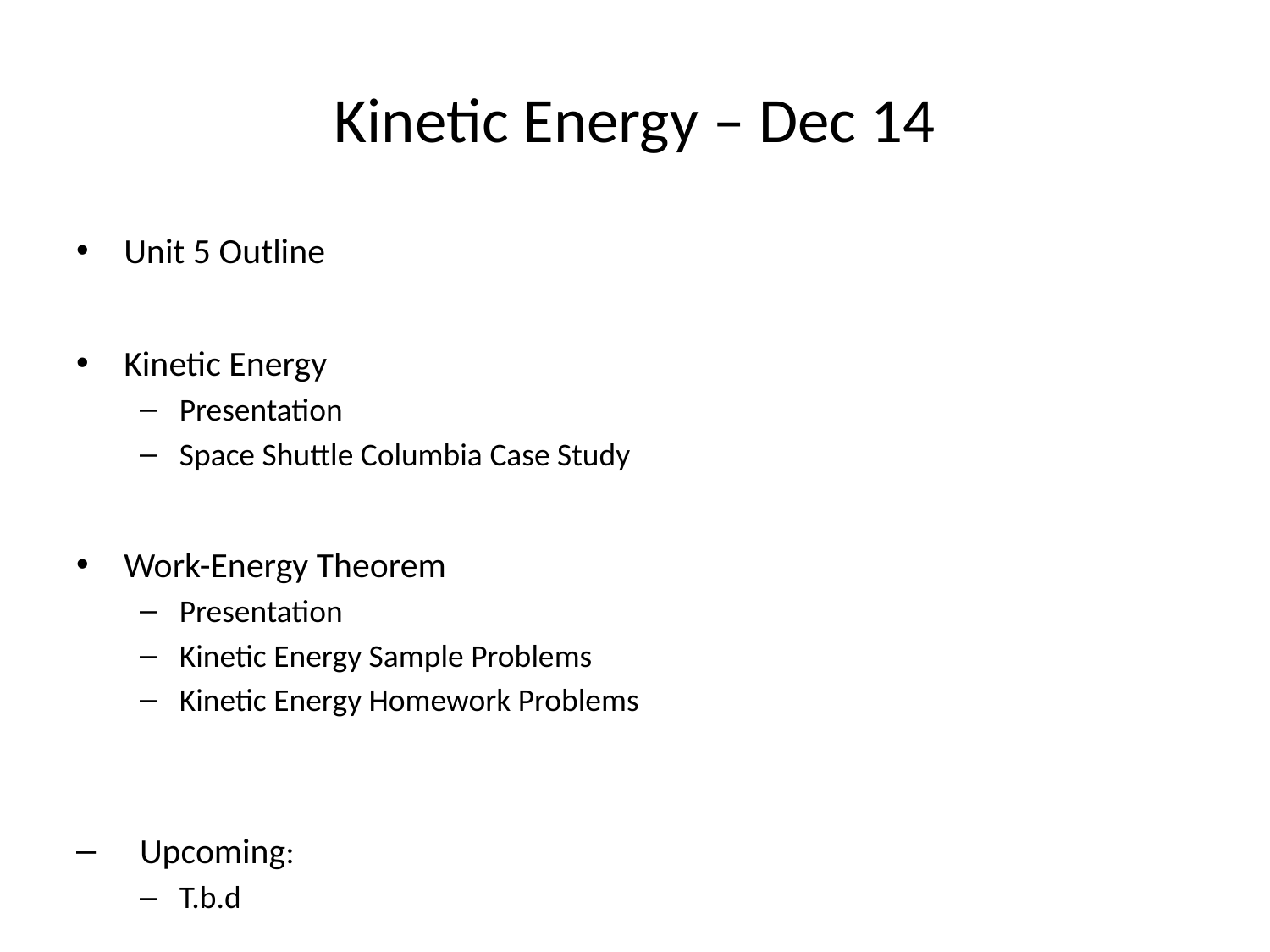

# Kinetic Energy – Dec 14
Unit 5 Outline

Kinetic Energy
Presentation
Space Shuttle Columbia Case Study

Work-Energy Theorem
Presentation
Kinetic Energy Sample Problems
Kinetic Energy Homework Problems

Upcoming:
T.b.d